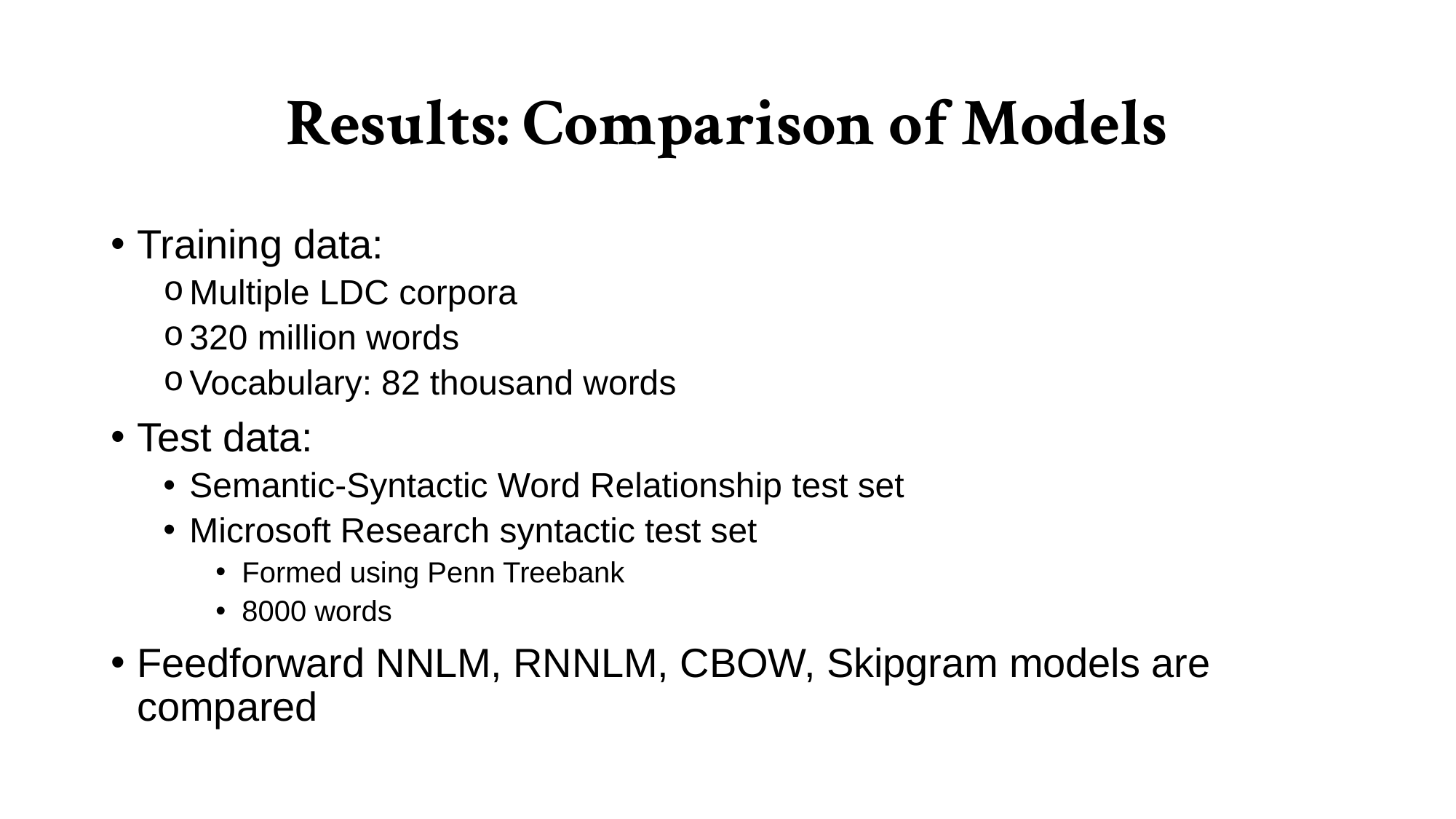

# Results: Comparison of Models
Training data:
Multiple LDC corpora
320 million words
Vocabulary: 82 thousand words
Test data:
Semantic-Syntactic Word Relationship test set
Microsoft Research syntactic test set
Formed using Penn Treebank
8000 words
Feedforward NNLM, RNNLM, CBOW, Skipgram models are compared